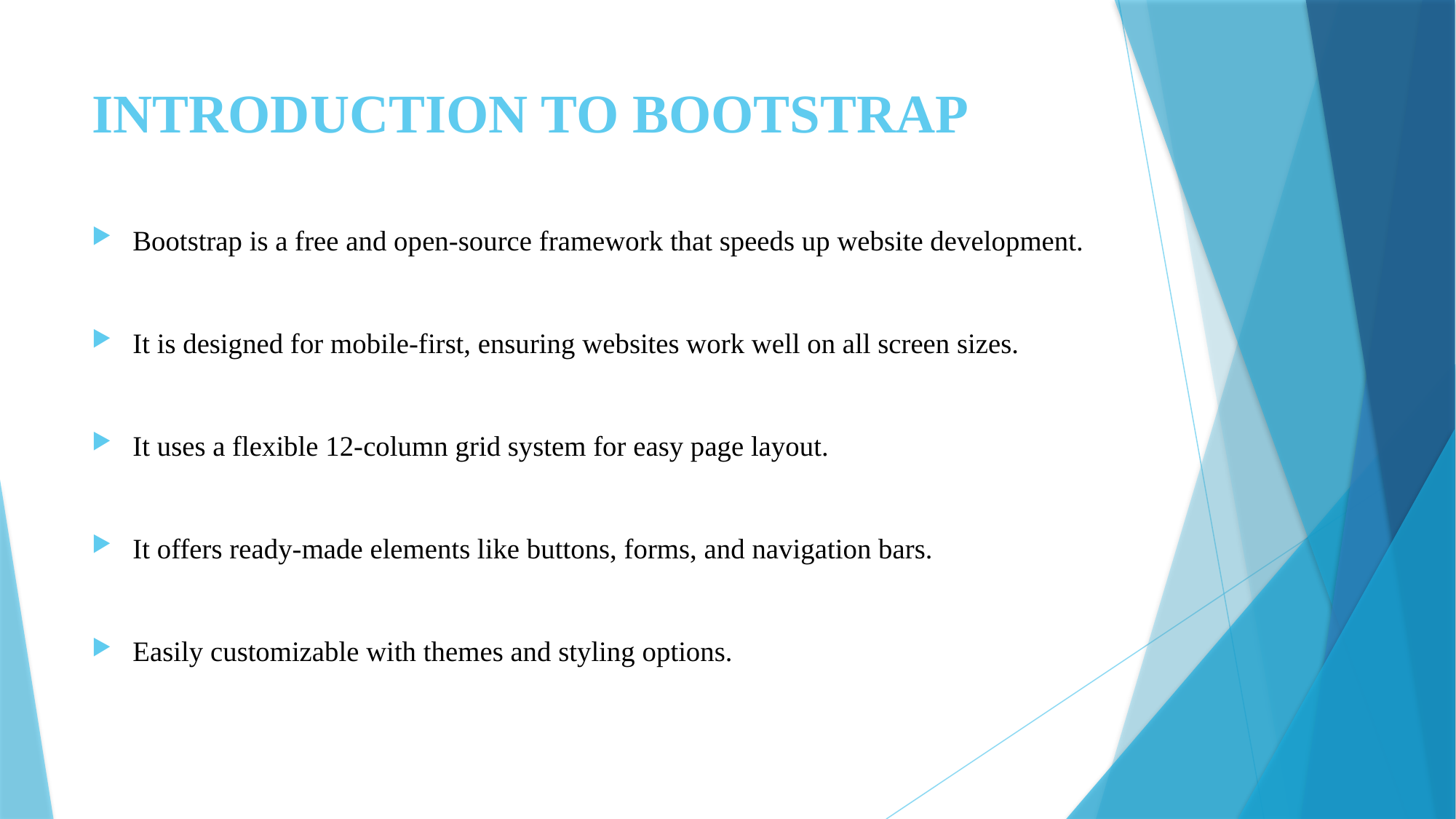

# INTRODUCTION TO BOOTSTRAP
Bootstrap is a free and open-source framework that speeds up website development.

It is designed for mobile-first, ensuring websites work well on all screen sizes.

It uses a flexible 12-column grid system for easy page layout.

It offers ready-made elements like buttons, forms, and navigation bars.

Easily customizable with themes and styling options.